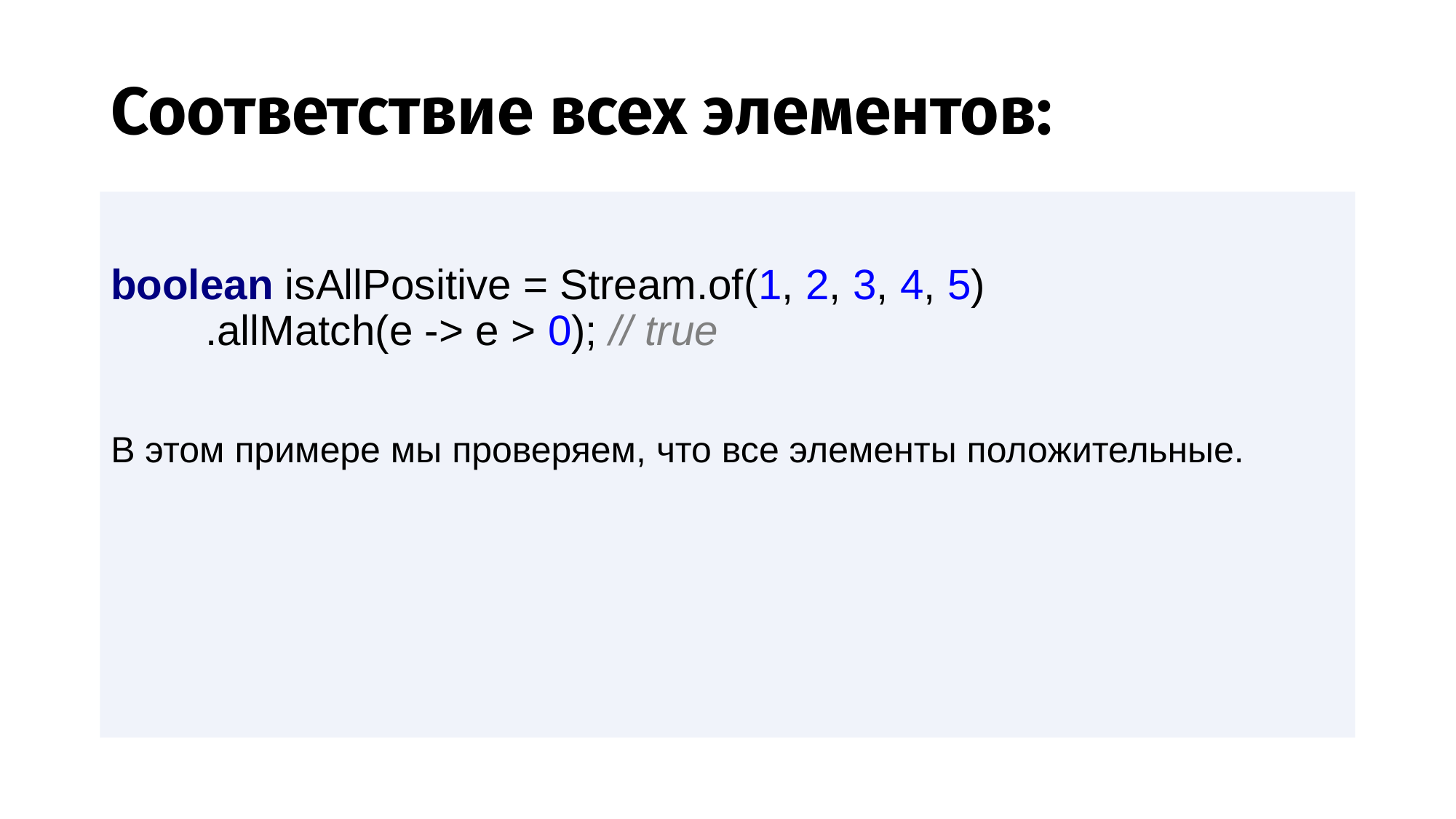

# Соответствие всех элементов:

boolean isAllPositive = Stream.of(1, 2, 3, 4, 5)
        .allMatch(e -> e > 0); // true

В этом примере мы проверяем, что все элементы положительные.